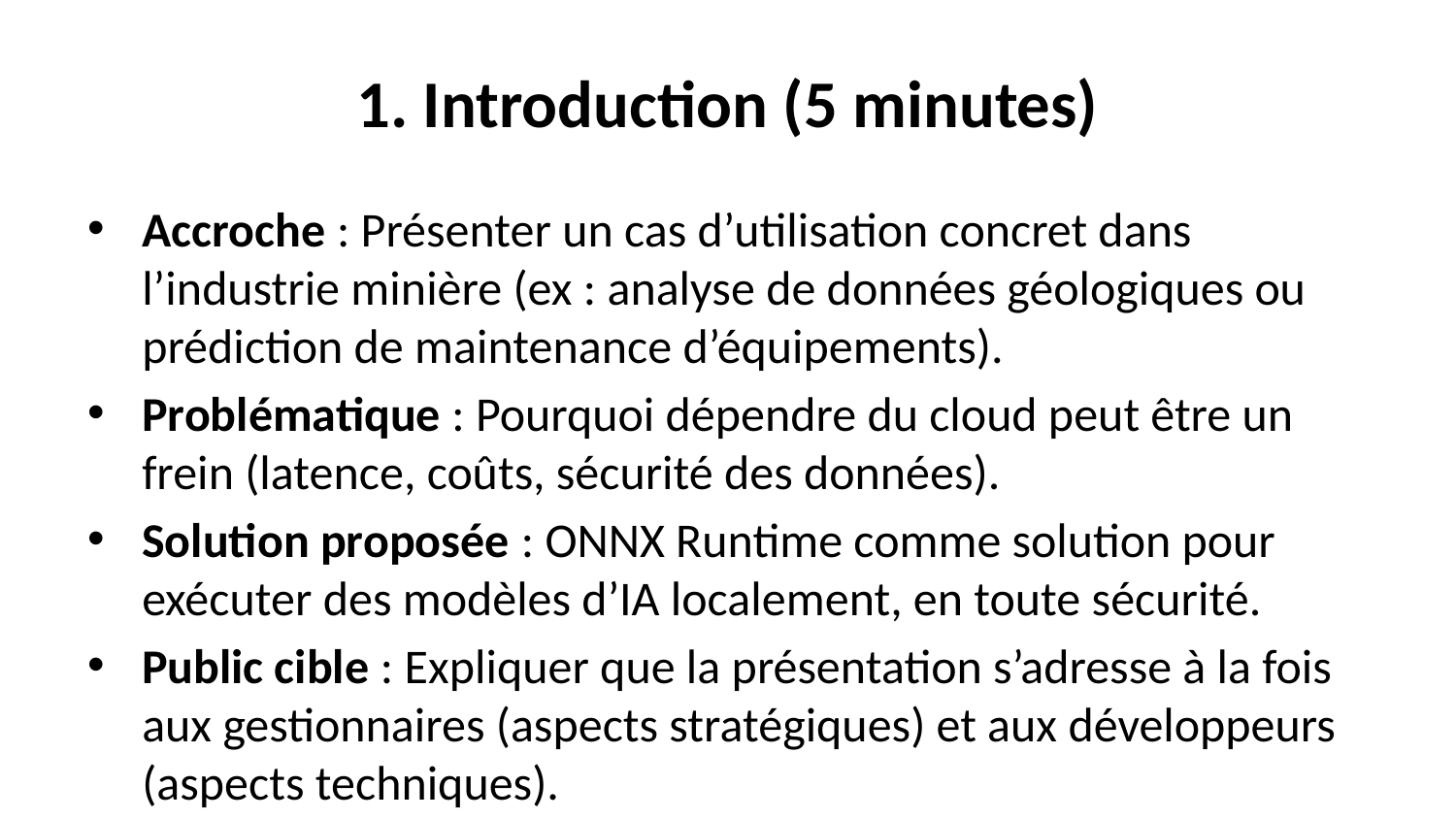

# 1. Introduction (5 minutes)
Accroche : Présenter un cas d’utilisation concret dans l’industrie minière (ex : analyse de données géologiques ou prédiction de maintenance d’équipements).
Problématique : Pourquoi dépendre du cloud peut être un frein (latence, coûts, sécurité des données).
Solution proposée : ONNX Runtime comme solution pour exécuter des modèles d’IA localement, en toute sécurité.
Public cible : Expliquer que la présentation s’adresse à la fois aux gestionnaires (aspects stratégiques) et aux développeurs (aspects techniques).